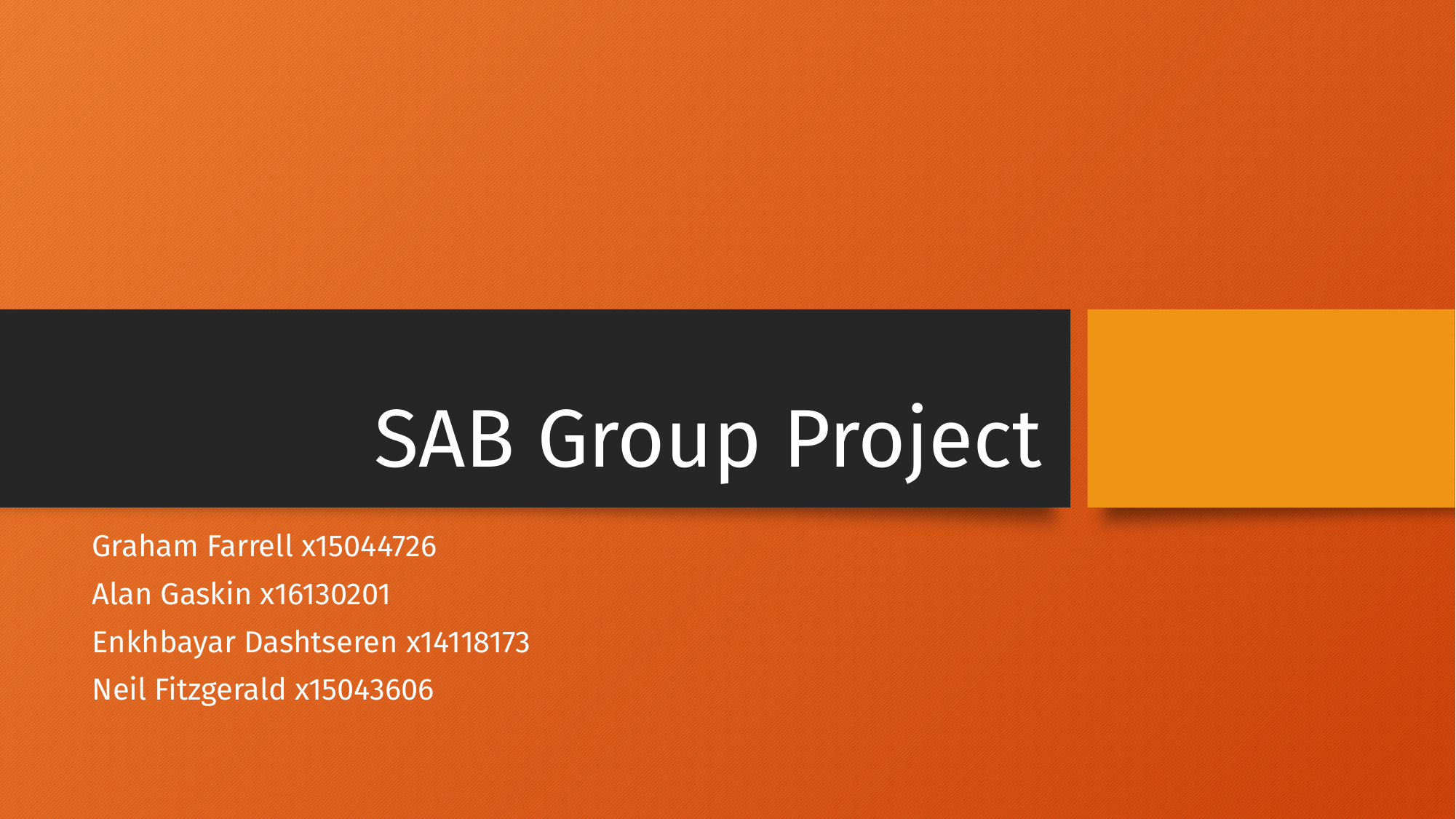

# SAB Group Project
Graham Farrell x15044726
Alan Gaskin x16130201
Enkhbayar Dashtseren x14118173
Neil Fitzgerald x15043606